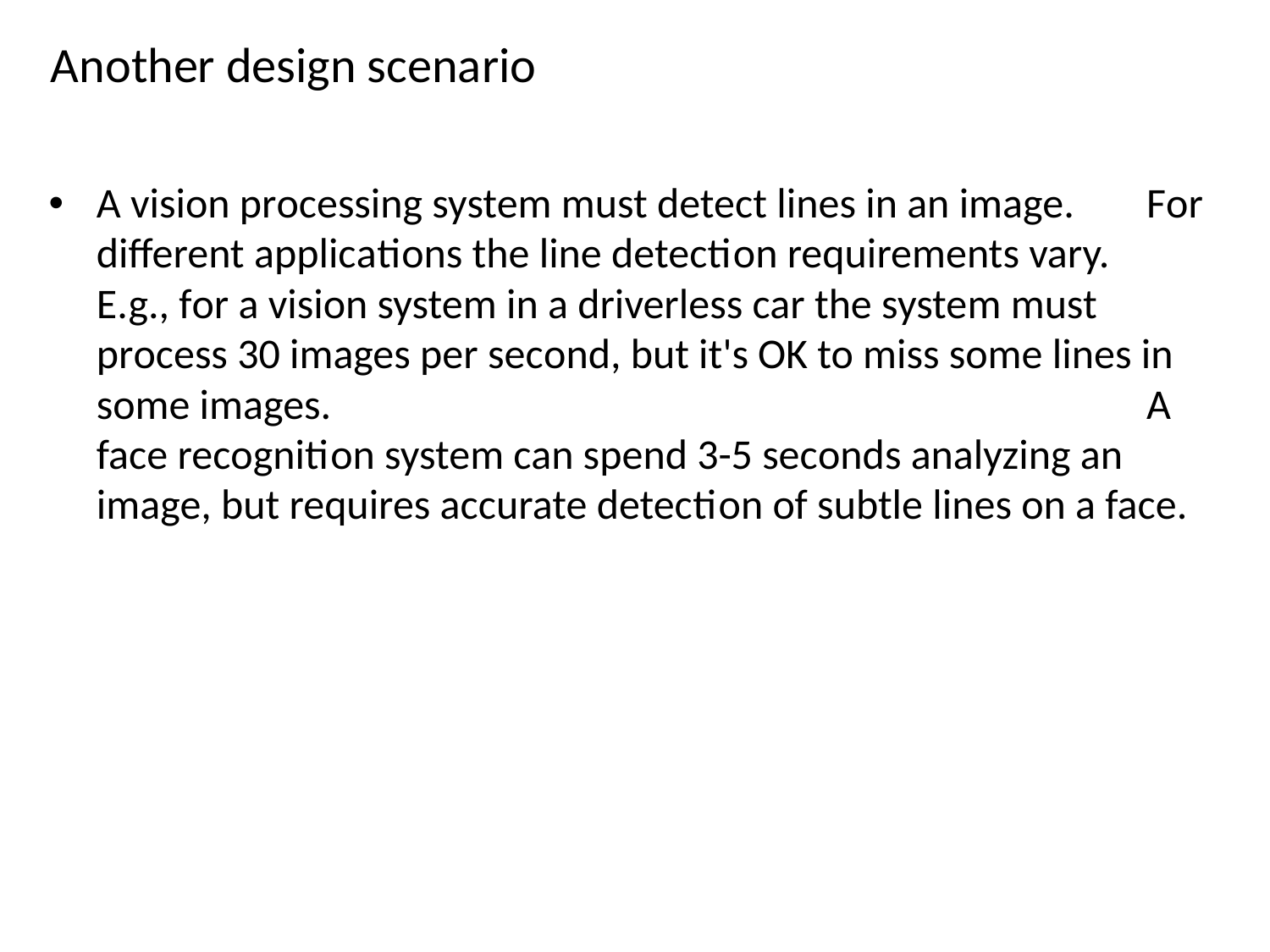

# Another design scenario
A vision processing system must detect lines in an image.	For diﬀerent applications the line detection requirements vary.	E.g., for a vision system in a driverless car the system must process 30 images per second, but it's OK to miss some lines in some images.	A face recognition system can spend 3-5 seconds analyzing an image, but requires accurate detection of subtle lines on a face.